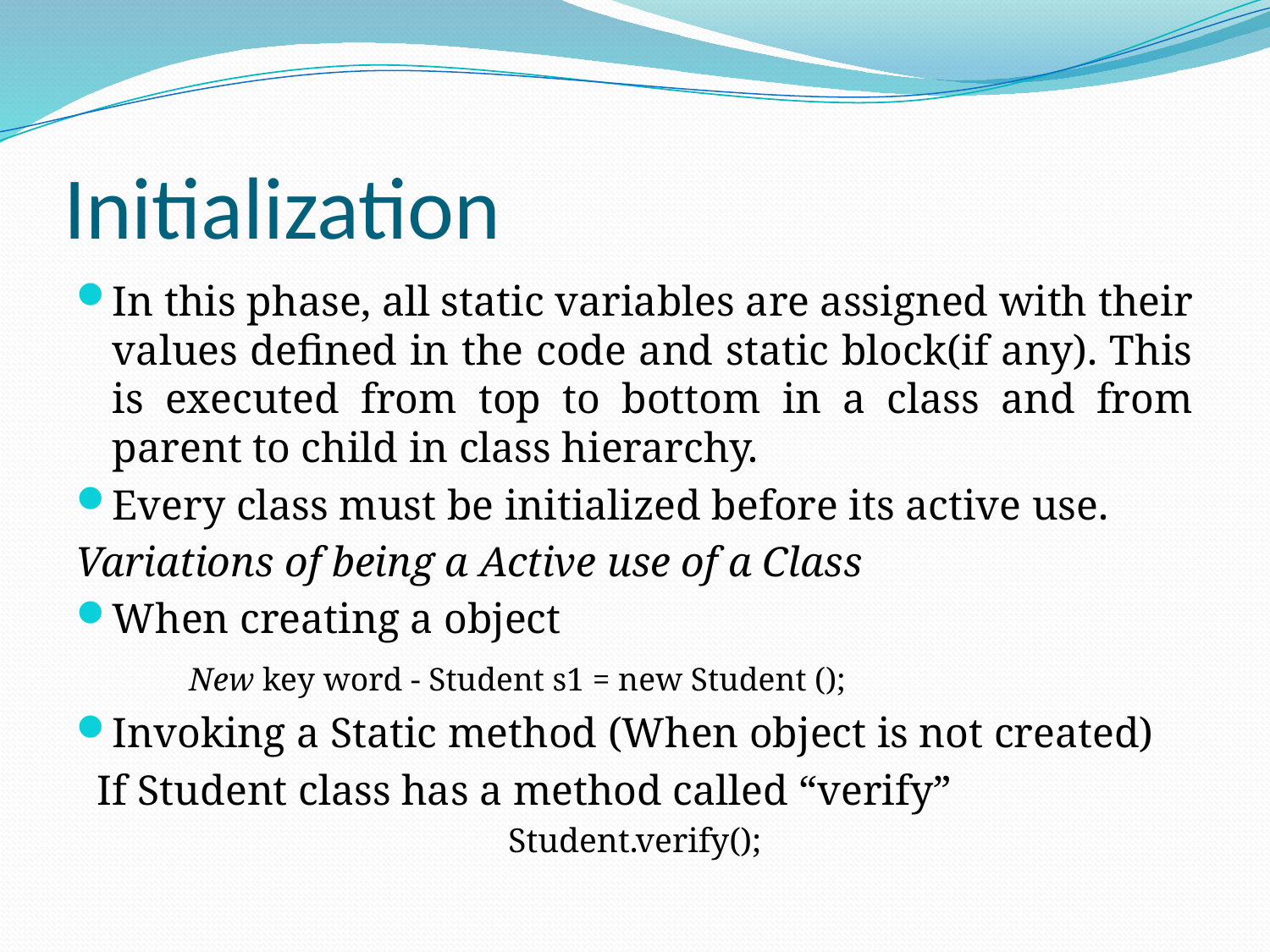

# Initialization
In this phase, all static variables are assigned with their values defined in the code and static block(if any). This is executed from top to bottom in a class and from parent to child in class hierarchy.
Every class must be initialized before its active use.
Variations of being a Active use of a Class
When creating a object
	New key word - Student s1 = new Student ();
Invoking a Static method (When object is not created)
  If Student class has a method called “verify”
Student.verify();